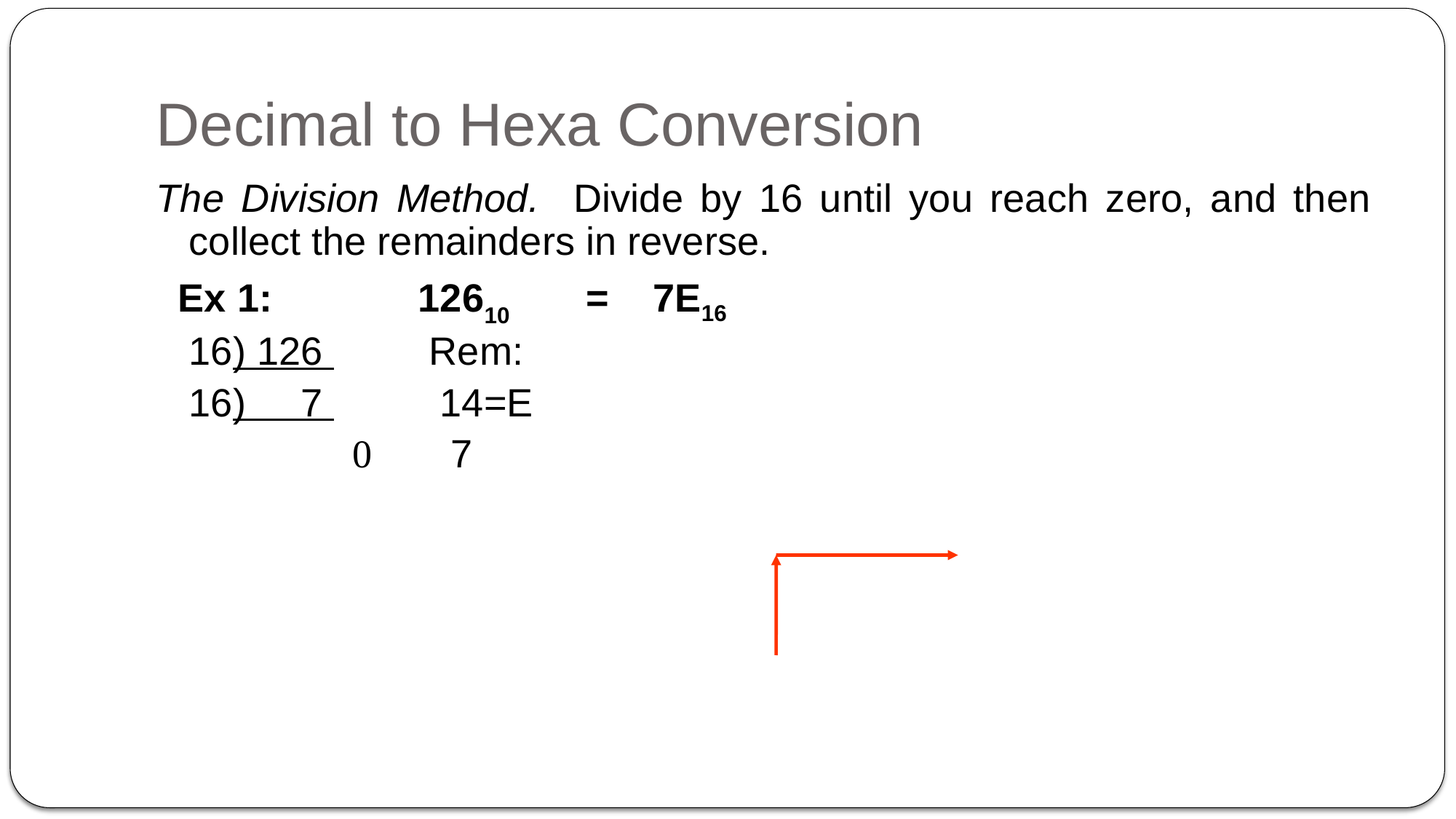

# Decimal to Hexa Conversion
The Division Method.  Divide by 16 until you reach zero, and then collect the remainders in reverse.
  Ex 1:		 12610       =    7E16
	16) 126 	  Rem:
	16)     7 	   14=E
		     0 	    7